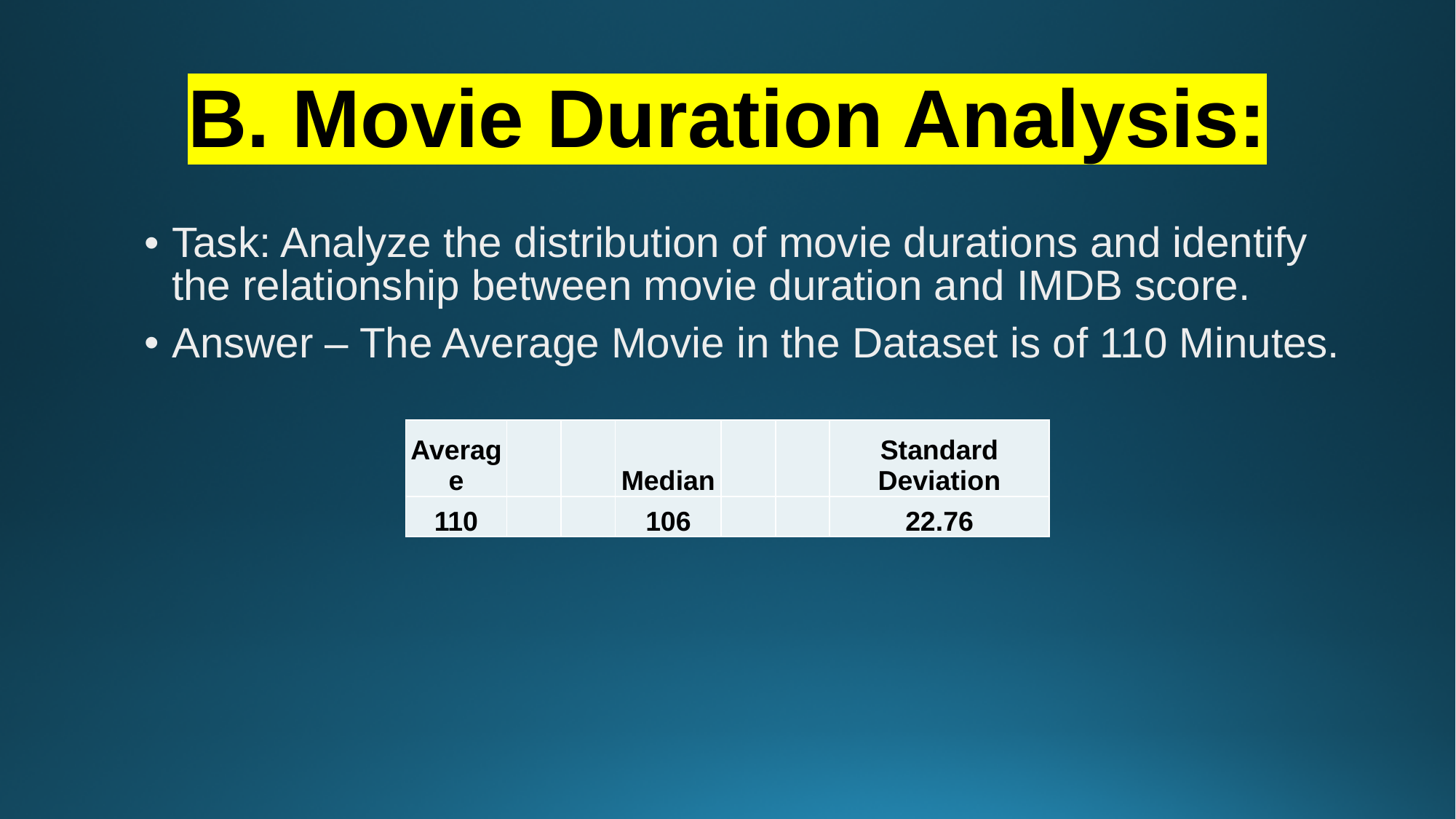

# B. Movie Duration Analysis:
Task: Analyze the distribution of movie durations and identify the relationship between movie duration and IMDB score.
Answer – The Average Movie in the Dataset is of 110 Minutes.
| Average |  |  | Median |  |  | Standard Deviation |
| --- | --- | --- | --- | --- | --- | --- |
| 110 |  |  | 106 |  |  | 22.76 |